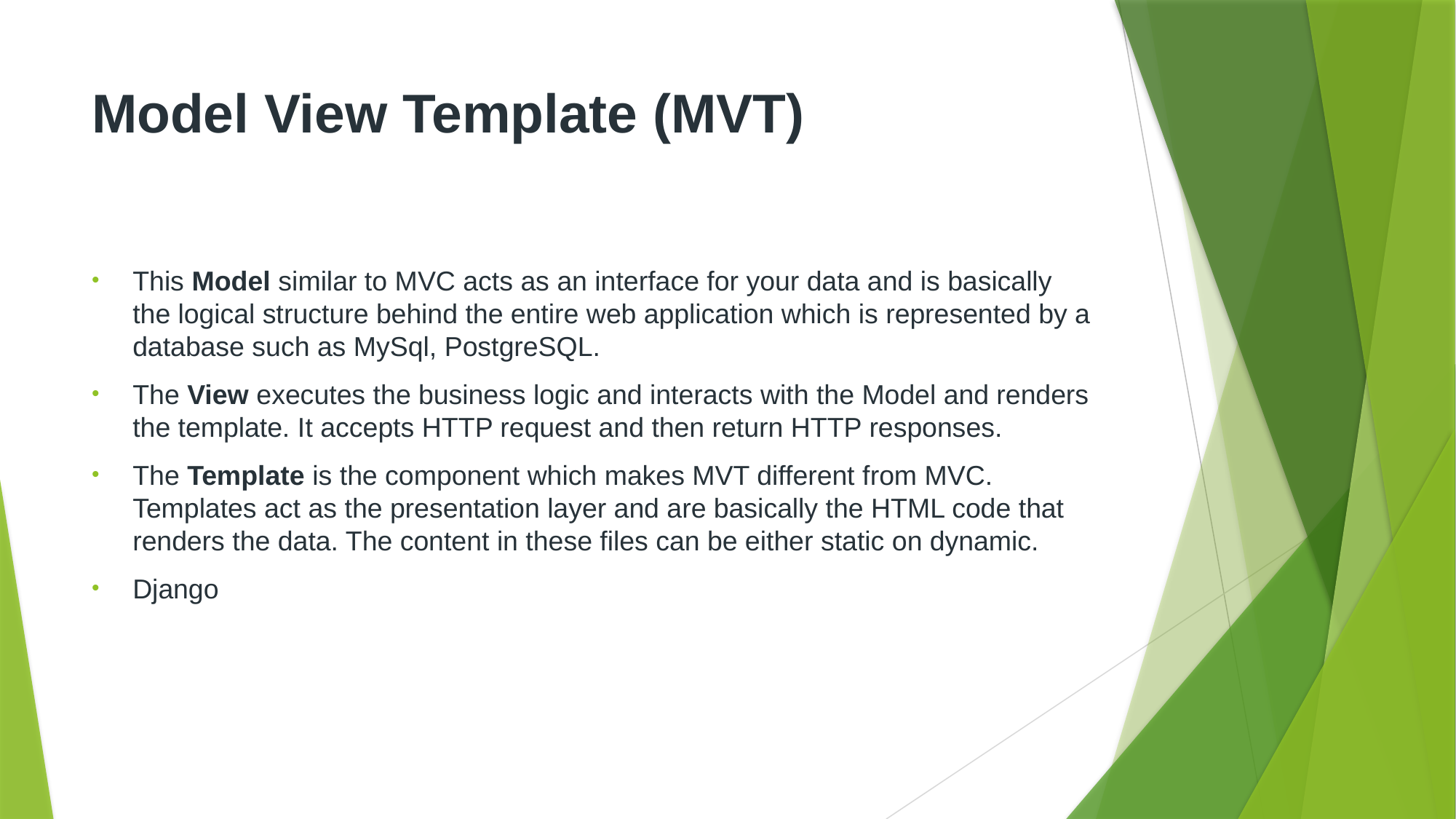

# Model View Template (MVT)
This Model similar to MVC acts as an interface for your data and is basically the logical structure behind the entire web application which is represented by a database such as MySql, PostgreSQL.
The View executes the business logic and interacts with the Model and renders the template. It accepts HTTP request and then return HTTP responses.
The Template is the component which makes MVT different from MVC. Templates act as the presentation layer and are basically the HTML code that renders the data. The content in these files can be either static on dynamic.
Django